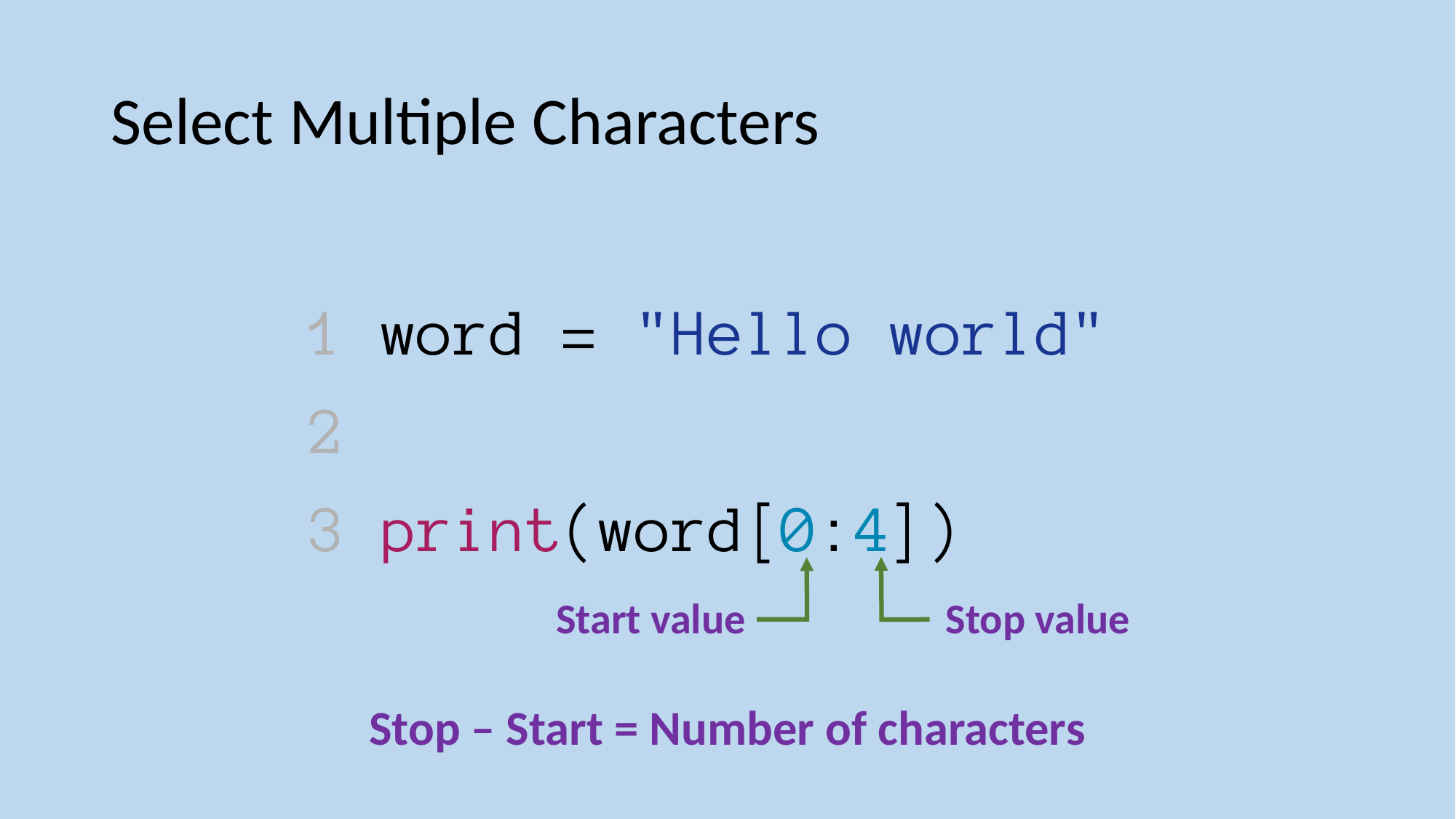

# Select Multiple Characters
1 word = "Hello world"
2
3 print(word[0:4])
Start value
Stop value
Stop – Start = Number of characters